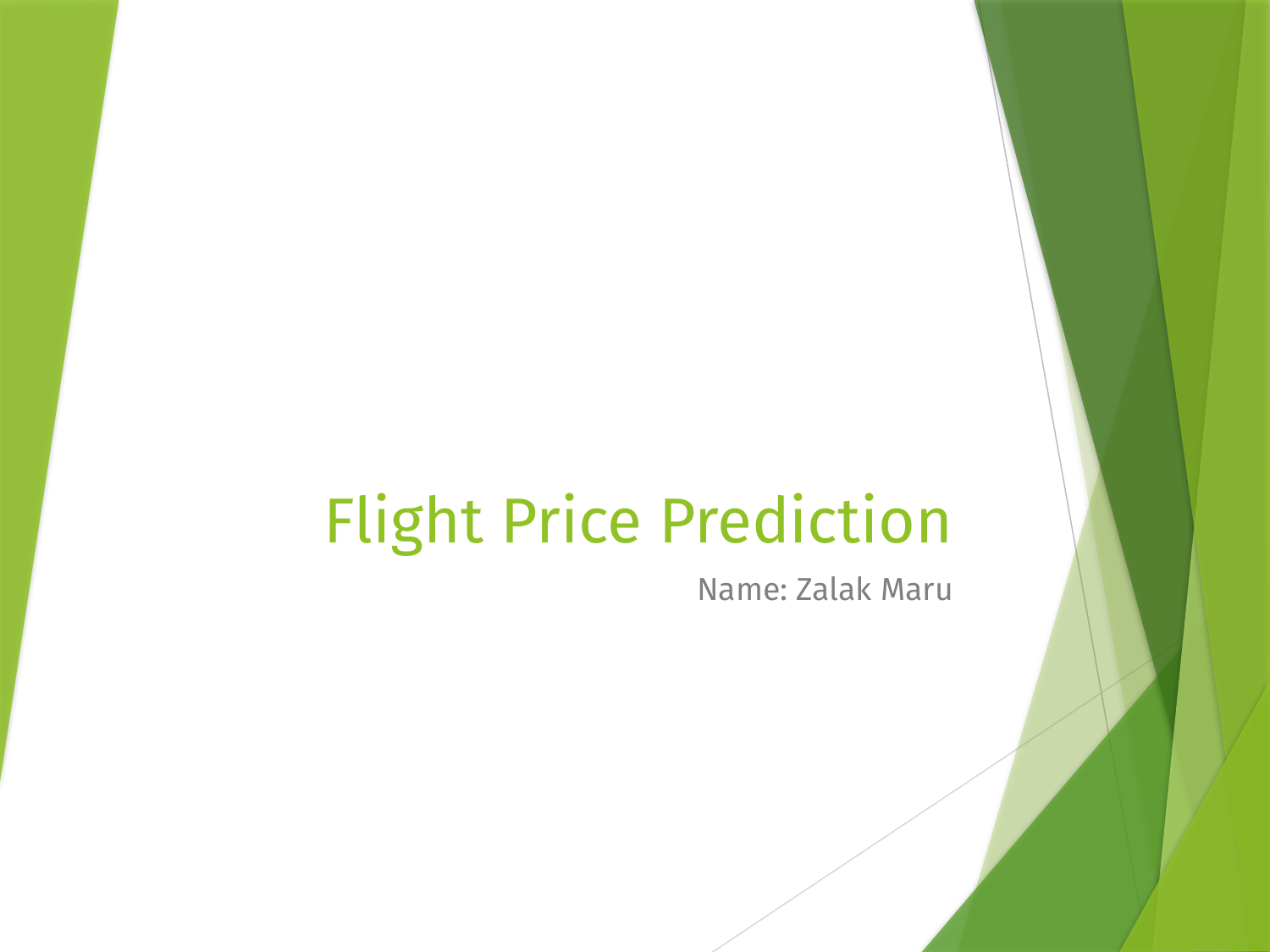

# Flight Price Prediction
 Name: Zalak Maru